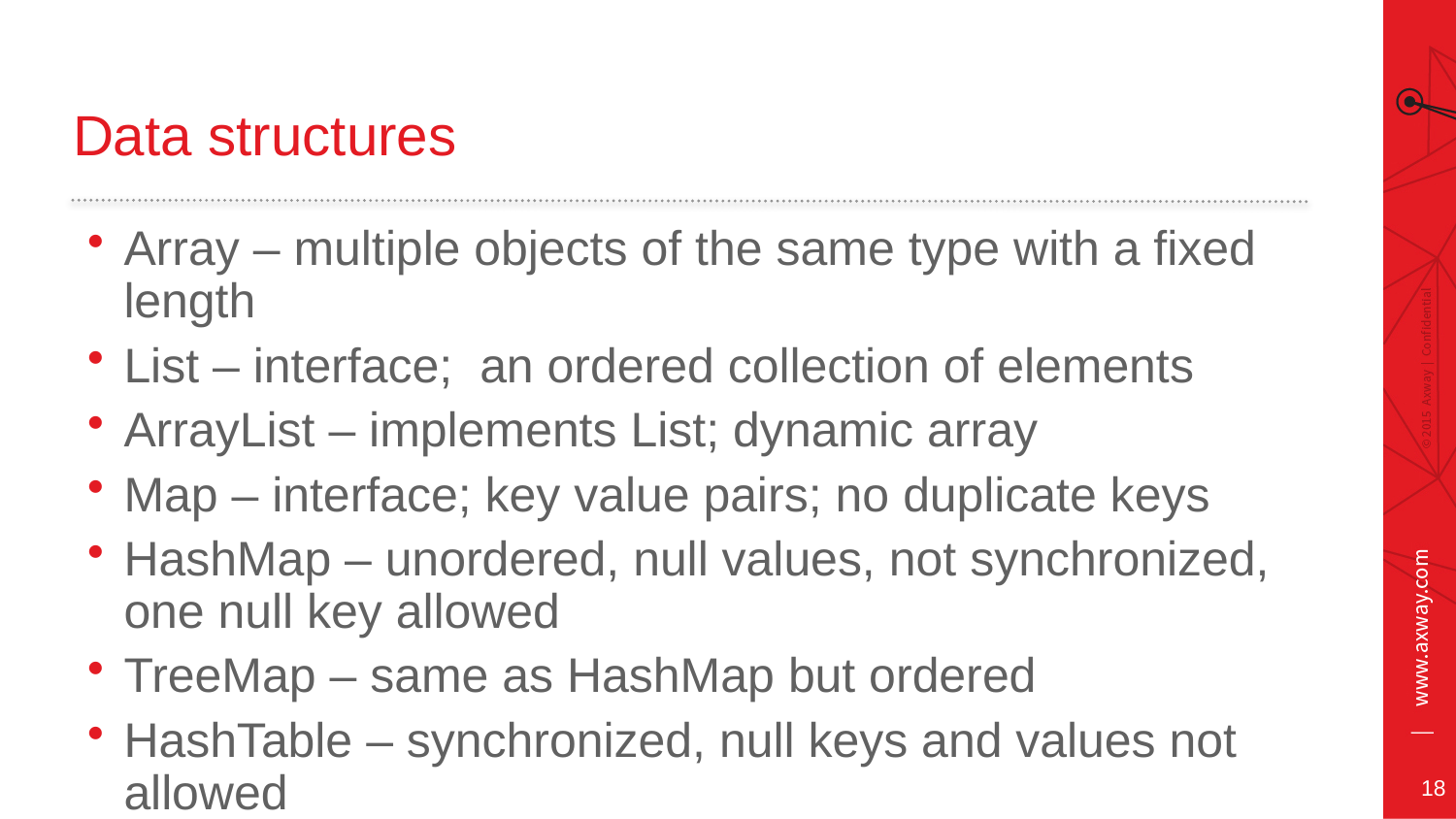

# Data structures
Array – multiple objects of the same type with a fixed length
List – interface;  an ordered collection of elements
ArrayList – implements List; dynamic array
Map – interface; key value pairs; no duplicate keys
HashMap – unordered, null values, not synchronized, one null key allowed
TreeMap – same as HashMap but ordered
HashTable – synchronized, null keys and values not allowed

18